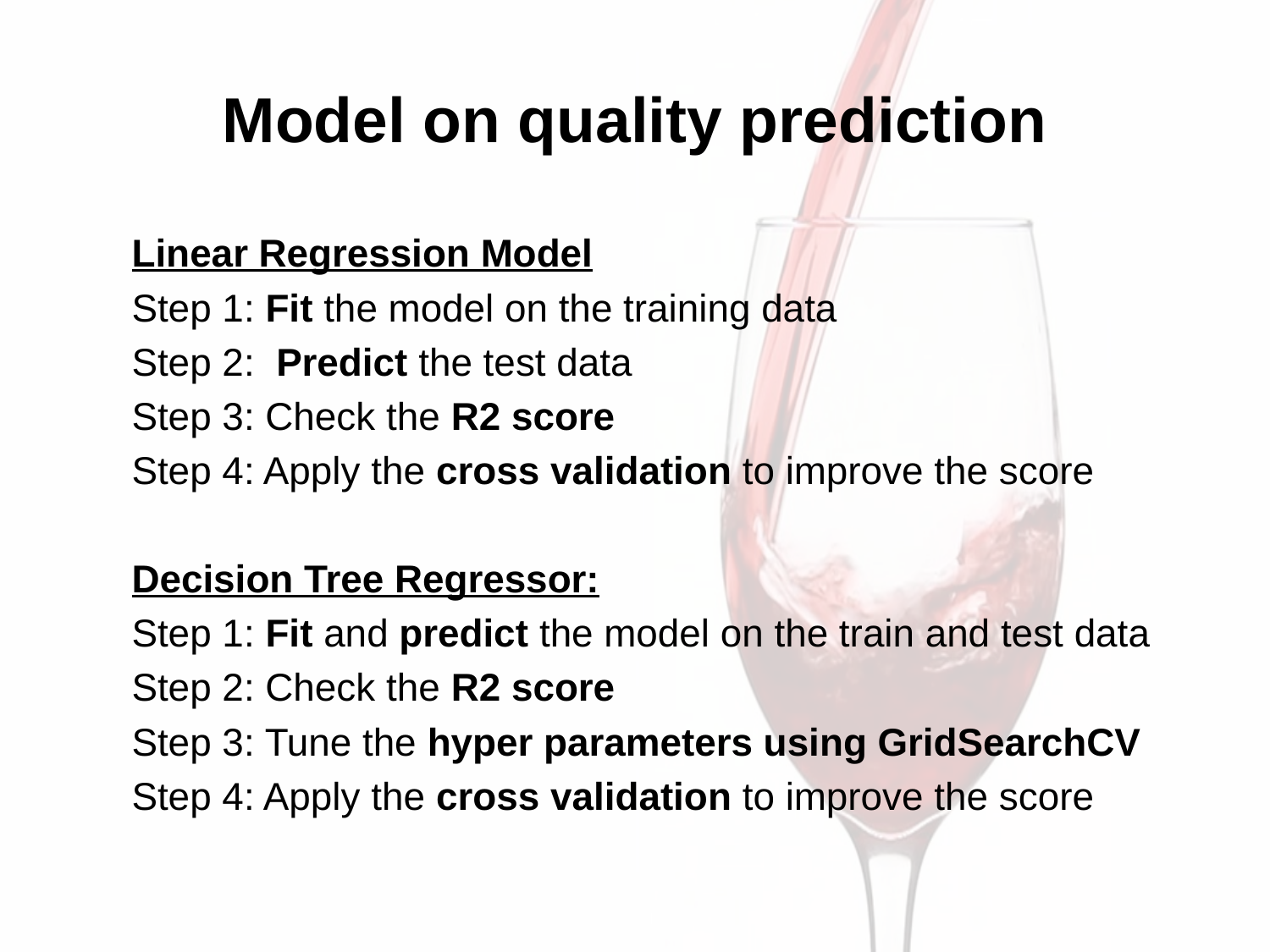

# Model on quality prediction
Linear Regression Model
Step 1: Fit the model on the training data
Step 2:  Predict the test data
Step 3: Check the R2 score
Step 4: Apply the cross validation to improve the score

Decision Tree Regressor:
Step 1: Fit and predict the model on the train and test data
Step 2: Check the R2 score
Step 3: Tune the hyper parameters using GridSearchCV
Step 4: Apply the cross validation to improve the score